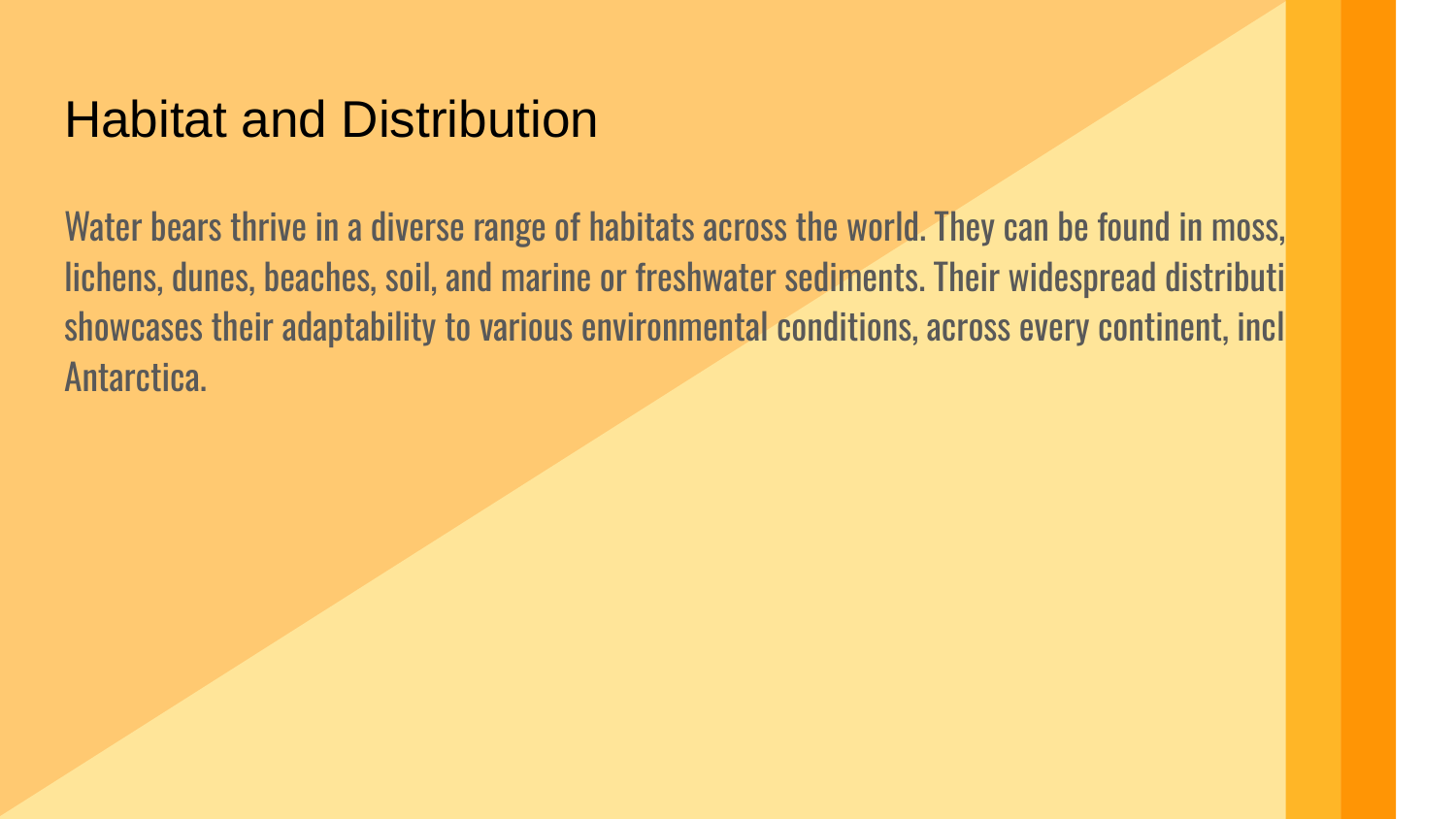

Habitat and Distribution
Water bears thrive in a diverse range of habitats across the world. They can be found in moss, lichens, dunes, beaches, soil, and marine or freshwater sediments. Their widespread distribution showcases their adaptability to various environmental conditions, across every continent, including Antarctica.